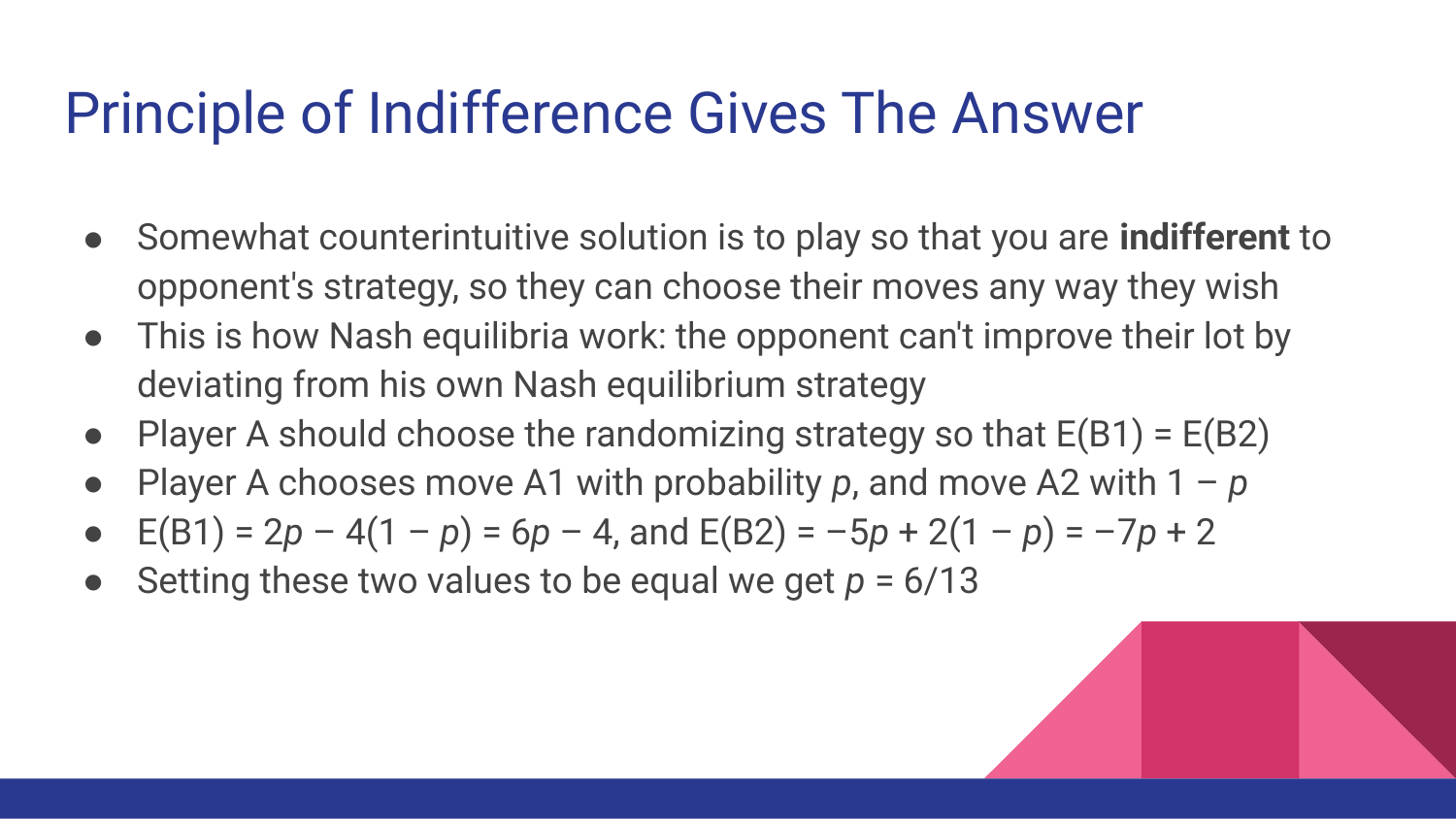

# Principle of Indifference Gives The Answer
Somewhat counterintuitive solution is to play so that you are indifferent to opponent's strategy, so they can choose their moves any way they wish
This is how Nash equilibria work: the opponent can't improve their lot by deviating from his own Nash equilibrium strategy
Player A should choose the randomizing strategy so that E(B1) = E(B2)
Player A chooses move A1 with probability p, and move A2 with 1 – p
E(B1) = 2p – 4(1 – p) = 6p – 4, and E(B2) = –5p + 2(1 – p) = –7p + 2
Setting these two values to be equal we get p = 6/13